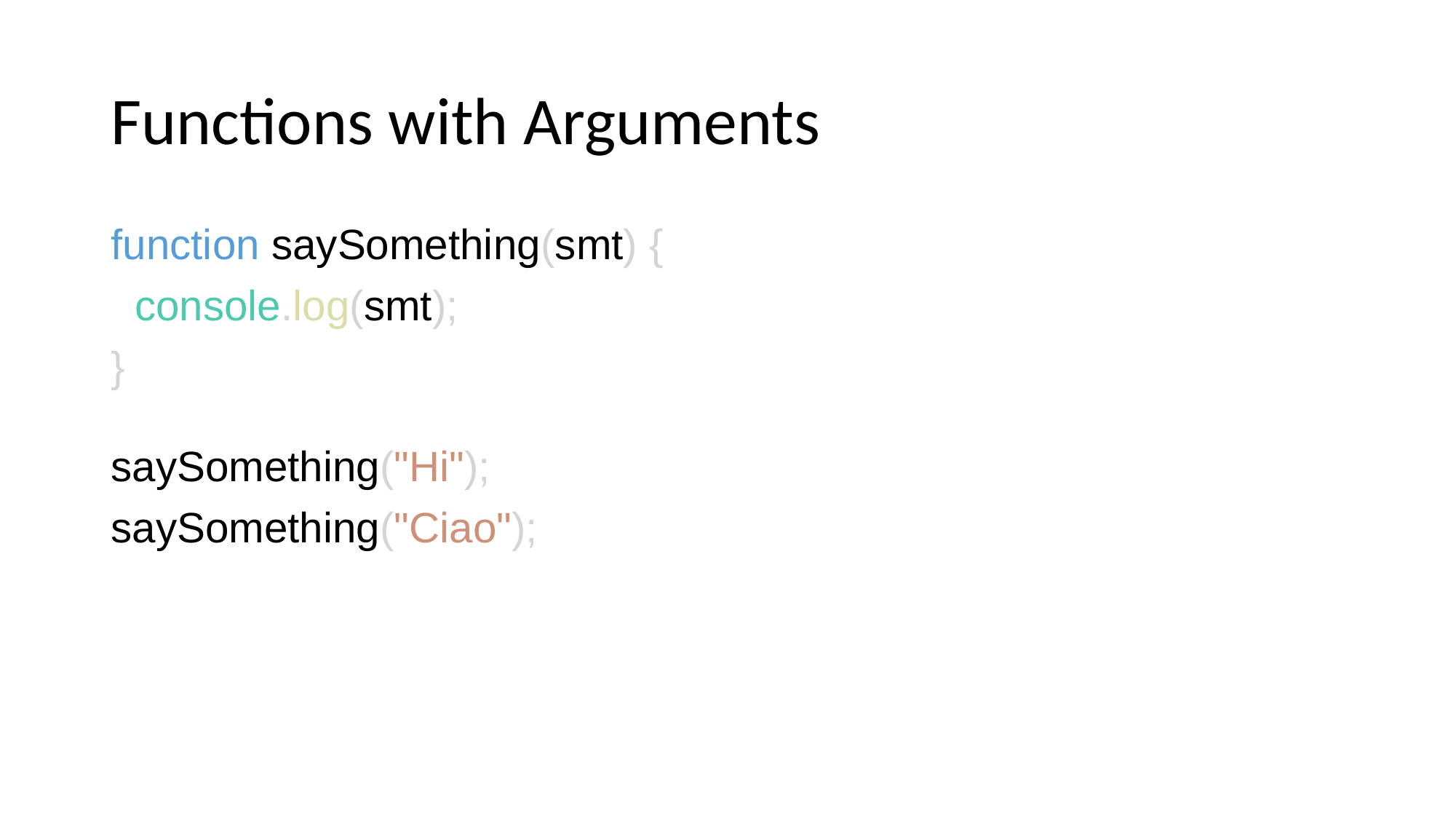

# Functions with Arguments
function saySomething(smt) {
  console.log(smt);
}
saySomething("Hi");
saySomething("Ciao");